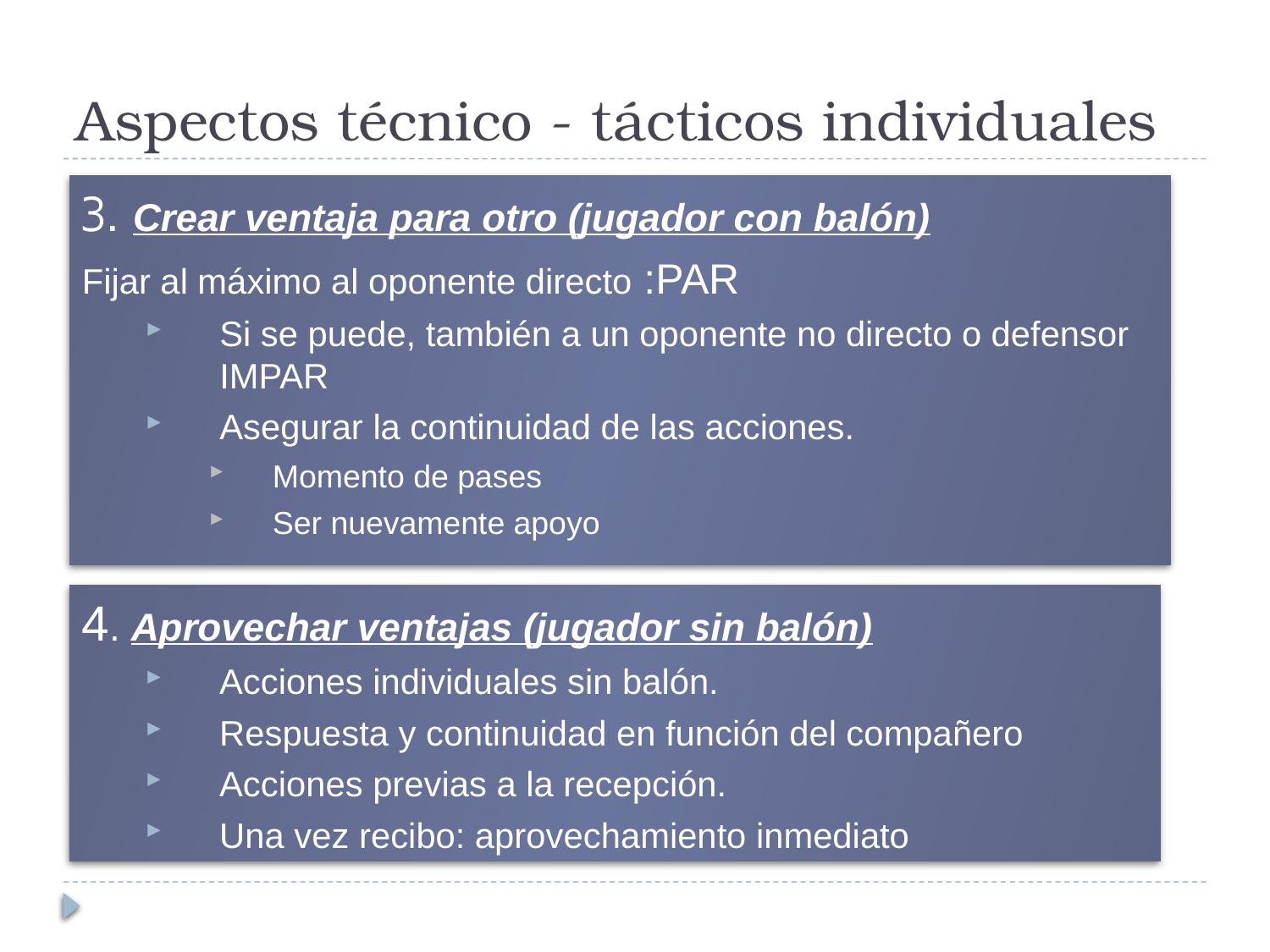

# Aspectos técnico - tácticos individuales
3. Crear ventaja para otro (jugador con balón)
Fijar al máximo al oponente directo :PAR
Si se puede, también a un oponente no directo o defensor IMPAR
Asegurar la continuidad de las acciones.
Momento de pases
Ser nuevamente apoyo

4. Aprovechar ventajas (jugador sin balón)
Acciones individuales sin balón.
Respuesta y continuidad en función del compañero
Acciones previas a la recepción.
Una vez recibo: aprovechamiento inmediato